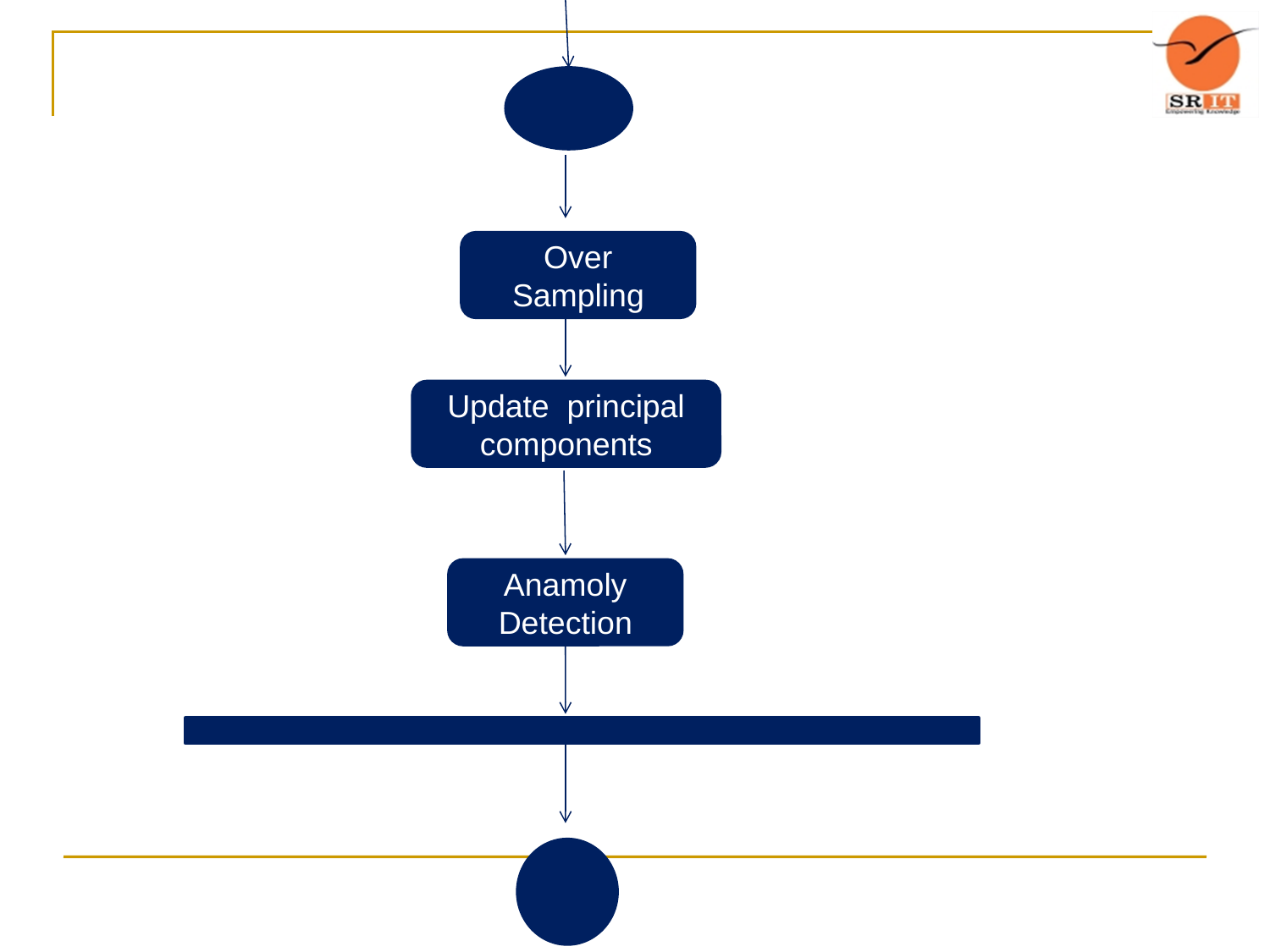

Over Sampling
Update  principal components
Anamoly Detection